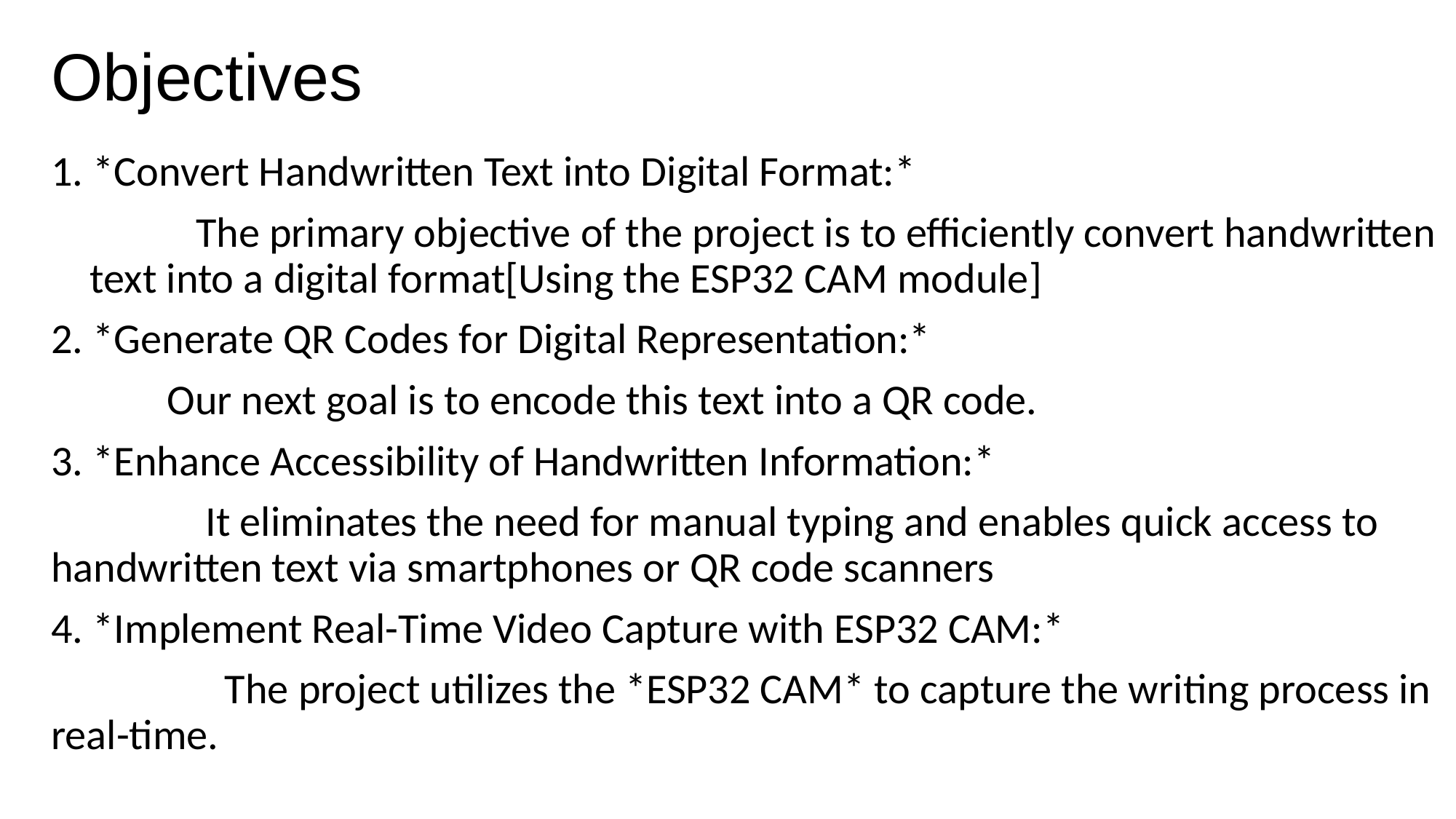

# Objectives
1. *Convert Handwritten Text into Digital Format:*
               The primary objective of the project is to efficiently convert handwritten     text into a digital format[Using the ESP32 CAM module]
2. *Generate QR Codes for Digital Representation:*
            Our next goal is to encode this text into a QR code.
3. *Enhance Accessibility of Handwritten Information:*
                It eliminates the need for manual typing and enables quick access to handwritten text via smartphones or QR code scanners
4. *Implement Real-Time Video Capture with ESP32 CAM:*
                  The project utilizes the *ESP32 CAM* to capture the writing process in real-time.